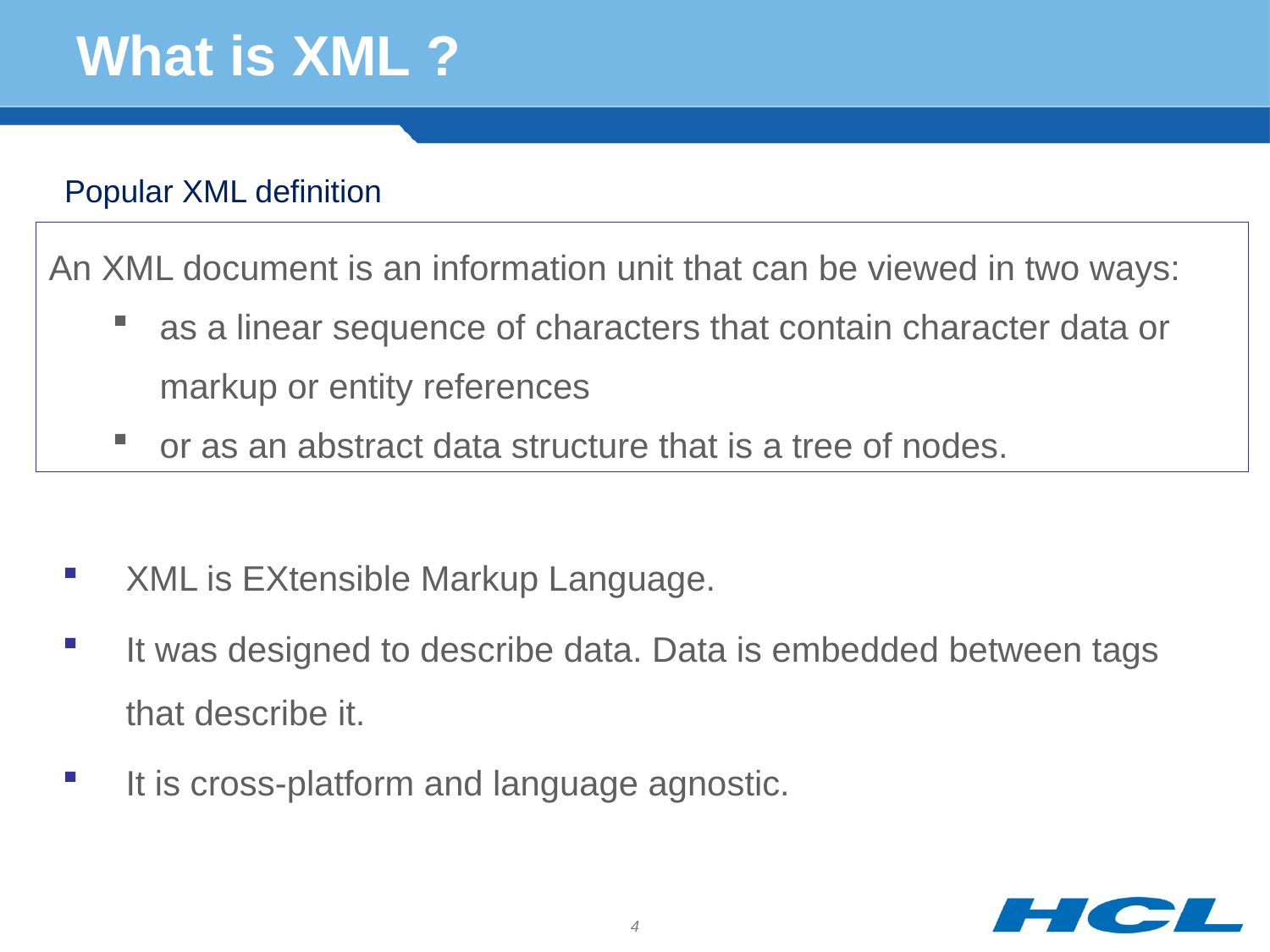

# What is XML ?
Popular XML definition
An XML document is an information unit that can be viewed in two ways:
as a linear sequence of characters that contain character data or markup or entity references
or as an abstract data structure that is a tree of nodes.
XML is EXtensible Markup Language.
It was designed to describe data. Data is embedded between tags that describe it.
It is cross-platform and language agnostic.

4